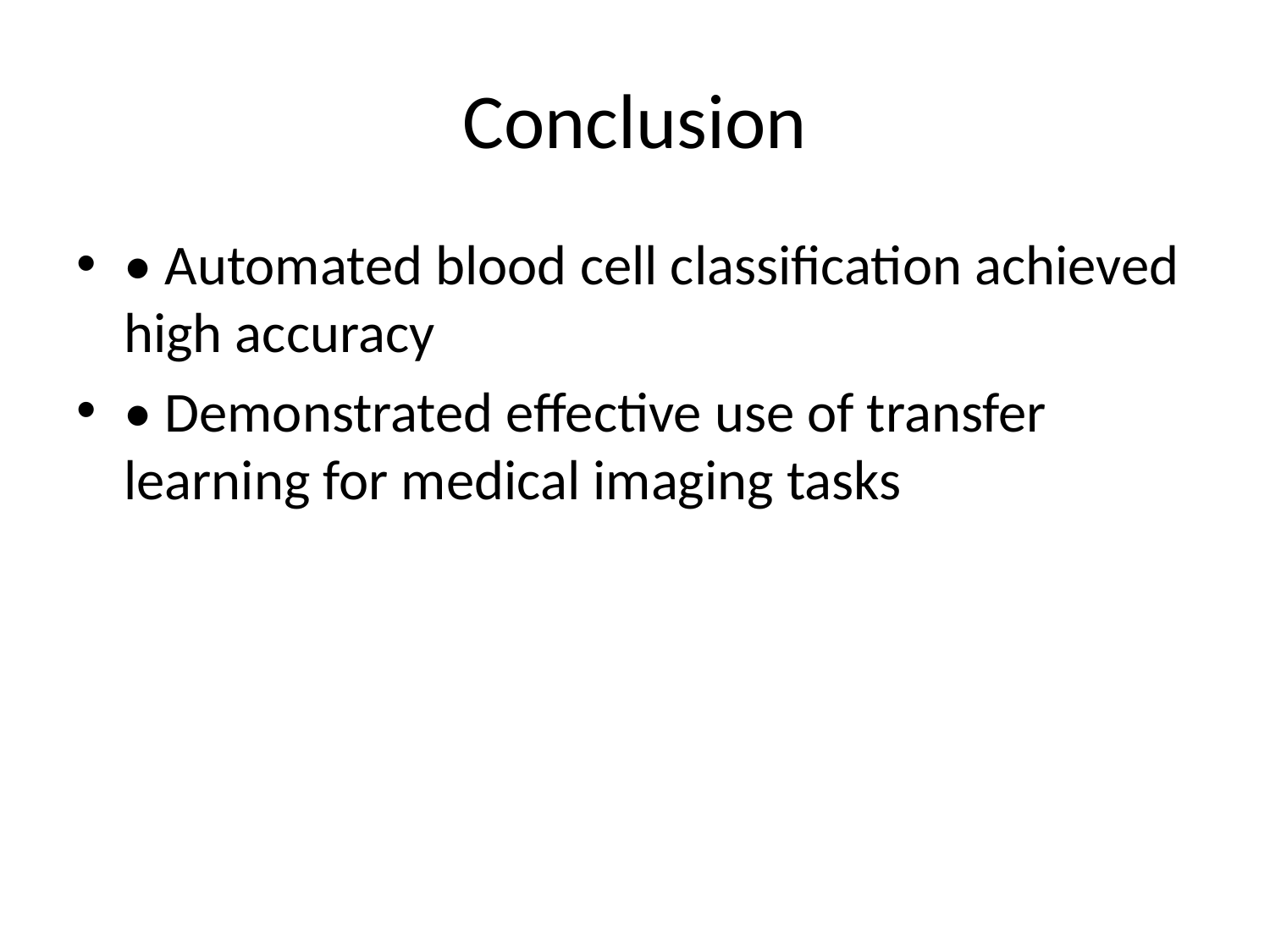

# Conclusion
• Automated blood cell classification achieved high accuracy
• Demonstrated effective use of transfer learning for medical imaging tasks